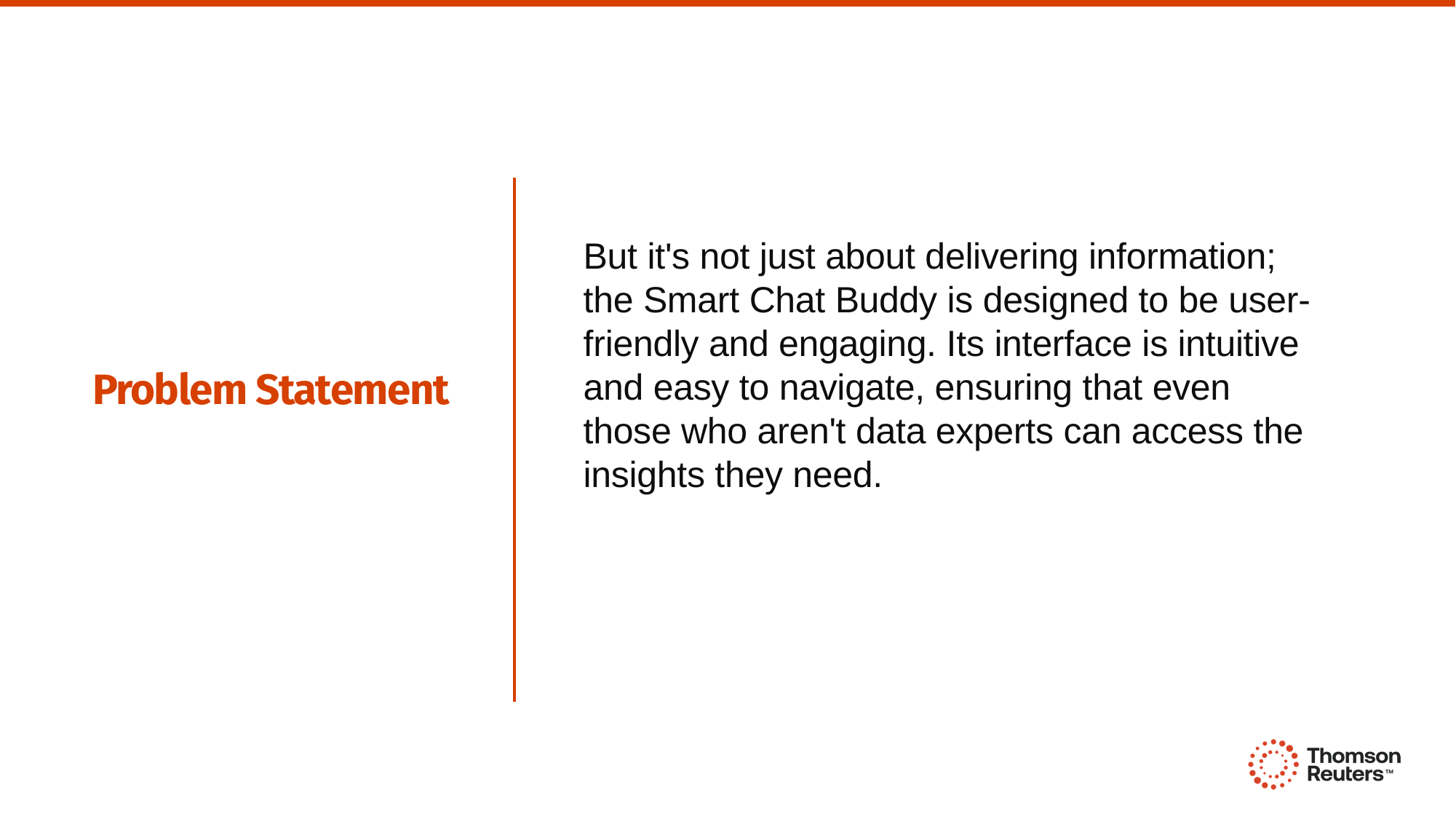

But it's not just about delivering information; the Smart Chat Buddy is designed to be user-friendly and engaging. Its interface is intuitive and easy to navigate, ensuring that even those who aren't data experts can access the insights they need.
Problem Statement